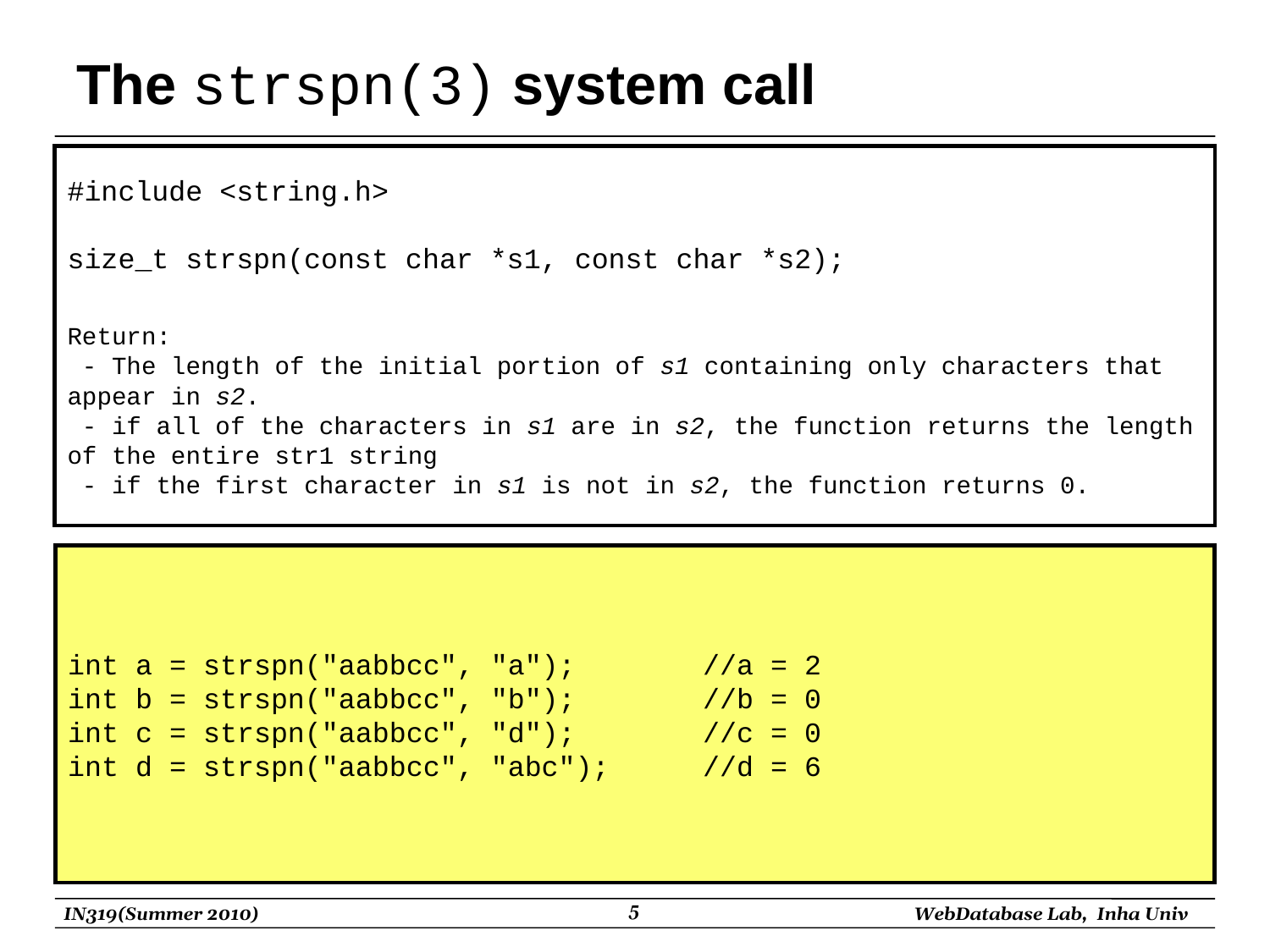

# The strspn(3) system call
#include <string.h>
size_t strspn(const char *s1, const char *s2);
Return:
 - The length of the initial portion of s1 containing only characters that appear in s2.
 - if all of the characters in s1 are in s2, the function returns the length of the entire str1 string
 - if the first character in s1 is not in s2, the function returns 0.

int a = strspn("aabbcc", "a"); 	//a = 2
int b = strspn("aabbcc", "b"); 	//b = 0
int c = strspn("aabbcc", "d"); 	//c = 0
int d = strspn("aabbcc", "abc"); 	//d = 6
5